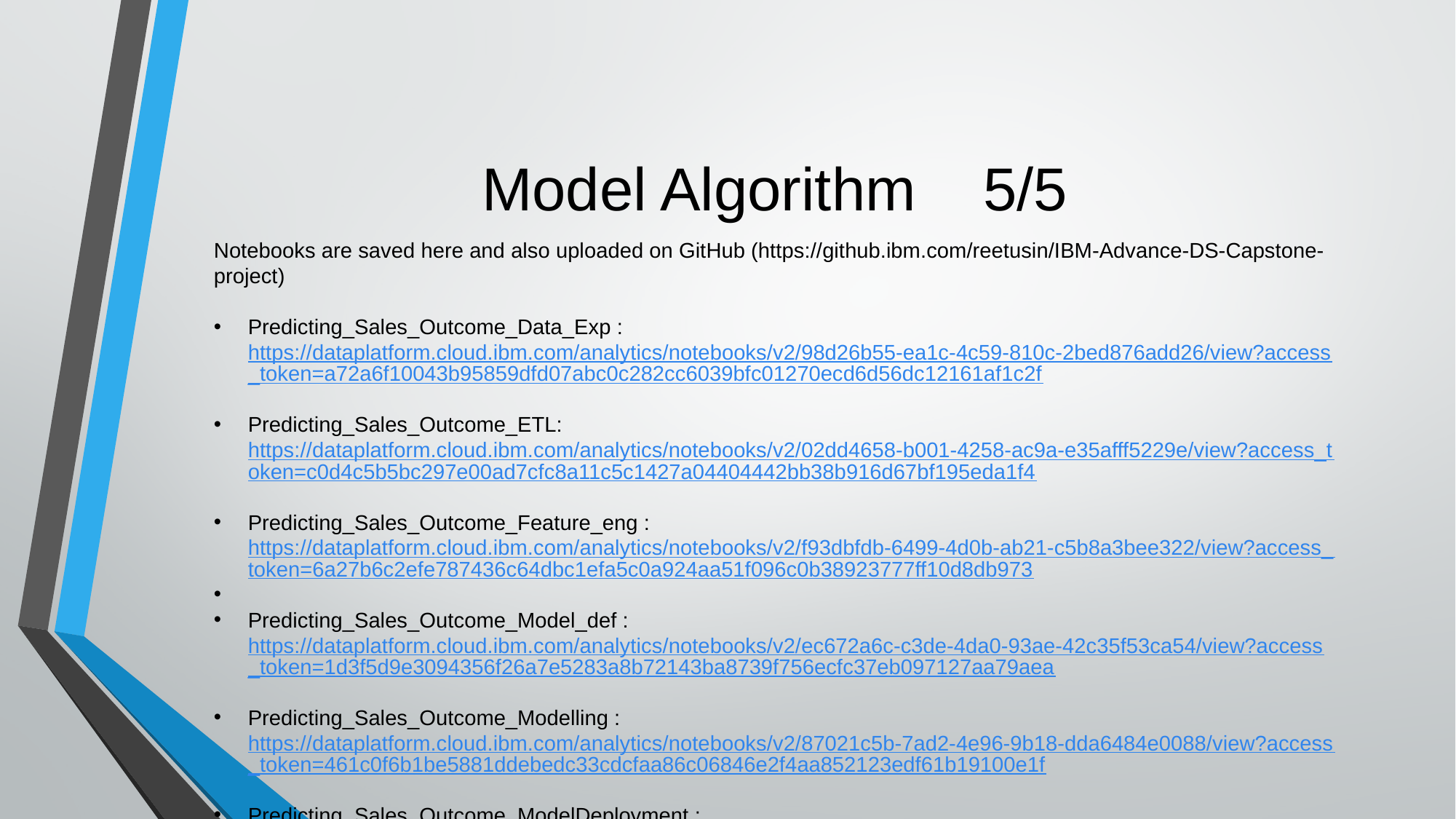

# Model Algorithm    5/5
Notebooks are saved here and also uploaded on GitHub (https://github.ibm.com/reetusin/IBM-Advance-DS-Capstone-project)

Predicting_Sales_Outcome_Data_Exp : https://dataplatform.cloud.ibm.com/analytics/notebooks/v2/98d26b55-ea1c-4c59-810c-2bed876add26/view?access_token=a72a6f10043b95859dfd07abc0c282cc6039bfc01270ecd6d56dc12161af1c2f

Predicting_Sales_Outcome_ETL: https://dataplatform.cloud.ibm.com/analytics/notebooks/v2/02dd4658-b001-4258-ac9a-e35afff5229e/view?access_token=c0d4c5b5bc297e00ad7cfc8a11c5c1427a04404442bb38b916d67bf195eda1f4

Predicting_Sales_Outcome_Feature_eng : https://dataplatform.cloud.ibm.com/analytics/notebooks/v2/f93dbfdb-6499-4d0b-ab21-c5b8a3bee322/view?access_token=6a27b6c2efe787436c64dbc1efa5c0a924aa51f096c0b38923777ff10d8db973

Predicting_Sales_Outcome_Model_def : https://dataplatform.cloud.ibm.com/analytics/notebooks/v2/ec672a6c-c3de-4da0-93ae-42c35f53ca54/view?access_token=1d3f5d9e3094356f26a7e5283a8b72143ba8739f756ecfc37eb097127aa79aea

Predicting_Sales_Outcome_Modelling : https://dataplatform.cloud.ibm.com/analytics/notebooks/v2/87021c5b-7ad2-4e96-9b18-dda6484e0088/view?access_token=461c0f6b1be5881ddebedc33cdcfaa86c06846e2f4aa852123edf61b19100e1f

Predicting_Sales_Outcome_ModelDeployment :
	https://dataplatform.cloud.ibm.com/analytics/notebooks/v2/a2cbbe57-89fd-417b-a099-d48ce17b20d8/view?access_token=36bc7b450f9a931cc179898c38f0bcaedf5125fd253523d9f2ec92840ee1f447